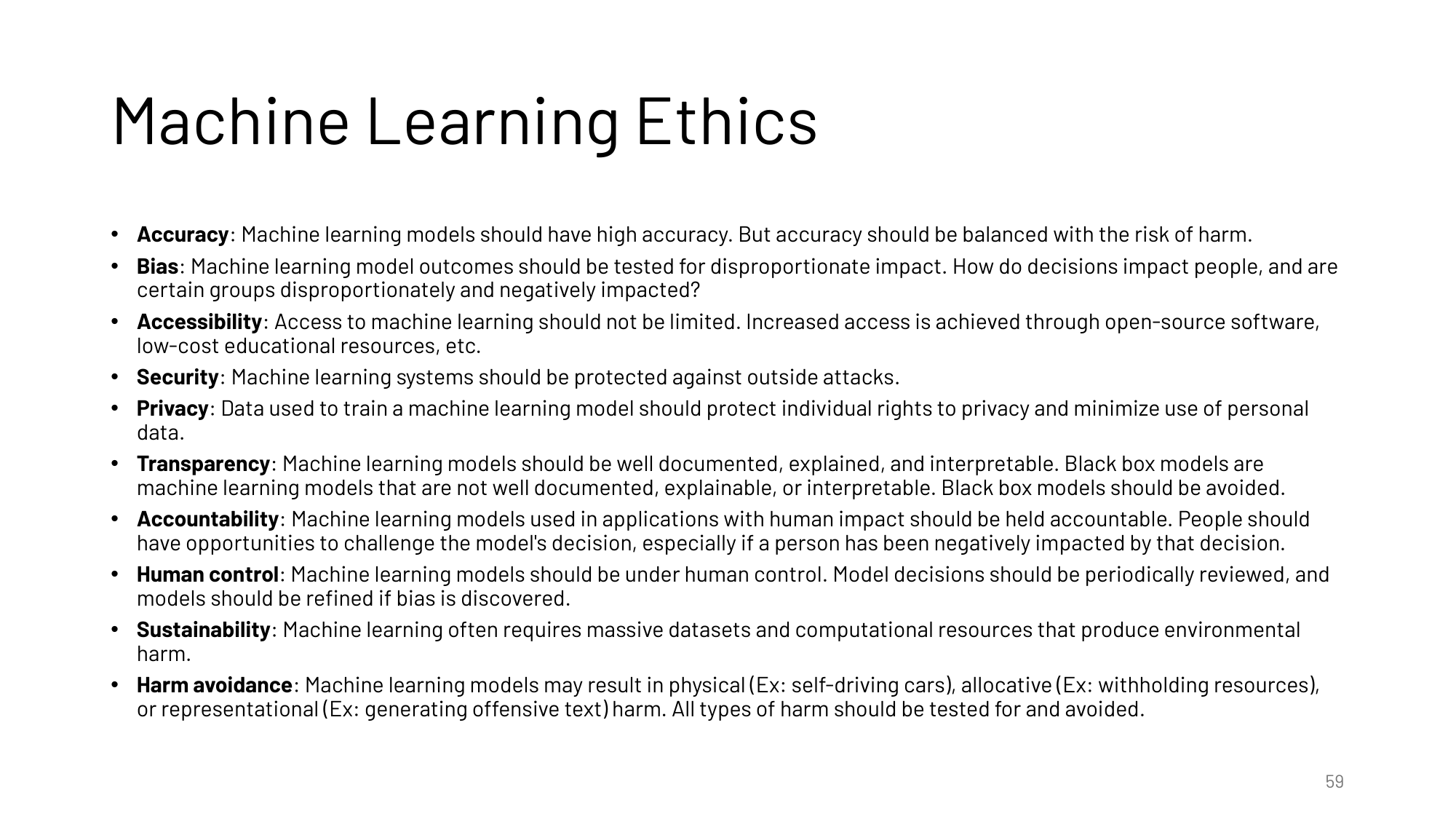

# Machine Learning Ethics
Accuracy: Machine learning models should have high accuracy. But accuracy should be balanced with the risk of harm.
Bias: Machine learning model outcomes should be tested for disproportionate impact. How do decisions impact people, and are certain groups disproportionately and negatively impacted?
Accessibility: Access to machine learning should not be limited. Increased access is achieved through open-source software, low-cost educational resources, etc.
Security: Machine learning systems should be protected against outside attacks.
Privacy: Data used to train a machine learning model should protect individual rights to privacy and minimize use of personal data.
Transparency: Machine learning models should be well documented, explained, and interpretable. Black box models are machine learning models that are not well documented, explainable, or interpretable. Black box models should be avoided.
Accountability: Machine learning models used in applications with human impact should be held accountable. People should have opportunities to challenge the model's decision, especially if a person has been negatively impacted by that decision.
Human control: Machine learning models should be under human control. Model decisions should be periodically reviewed, and models should be refined if bias is discovered.
Sustainability: Machine learning often requires massive datasets and computational resources that produce environmental harm.
Harm avoidance: Machine learning models may result in physical (Ex: self-driving cars), allocative (Ex: withholding resources), or representational (Ex: generating offensive text) harm. All types of harm should be tested for and avoided.
59